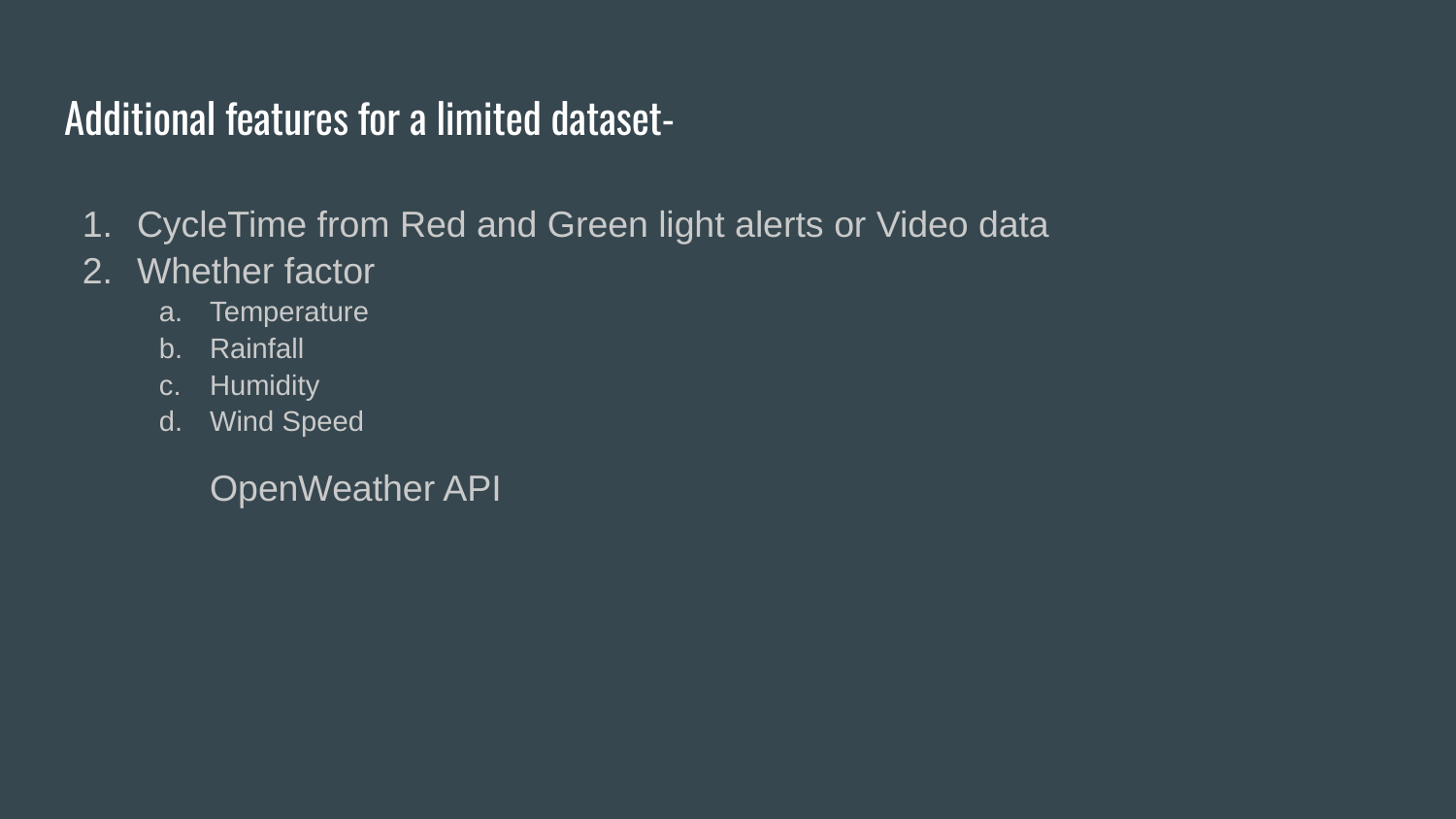

# Additional features for a limited dataset-
CycleTime from Red and Green light alerts or Video data
Whether factor
Temperature
Rainfall
Humidity
Wind Speed
OpenWeather API